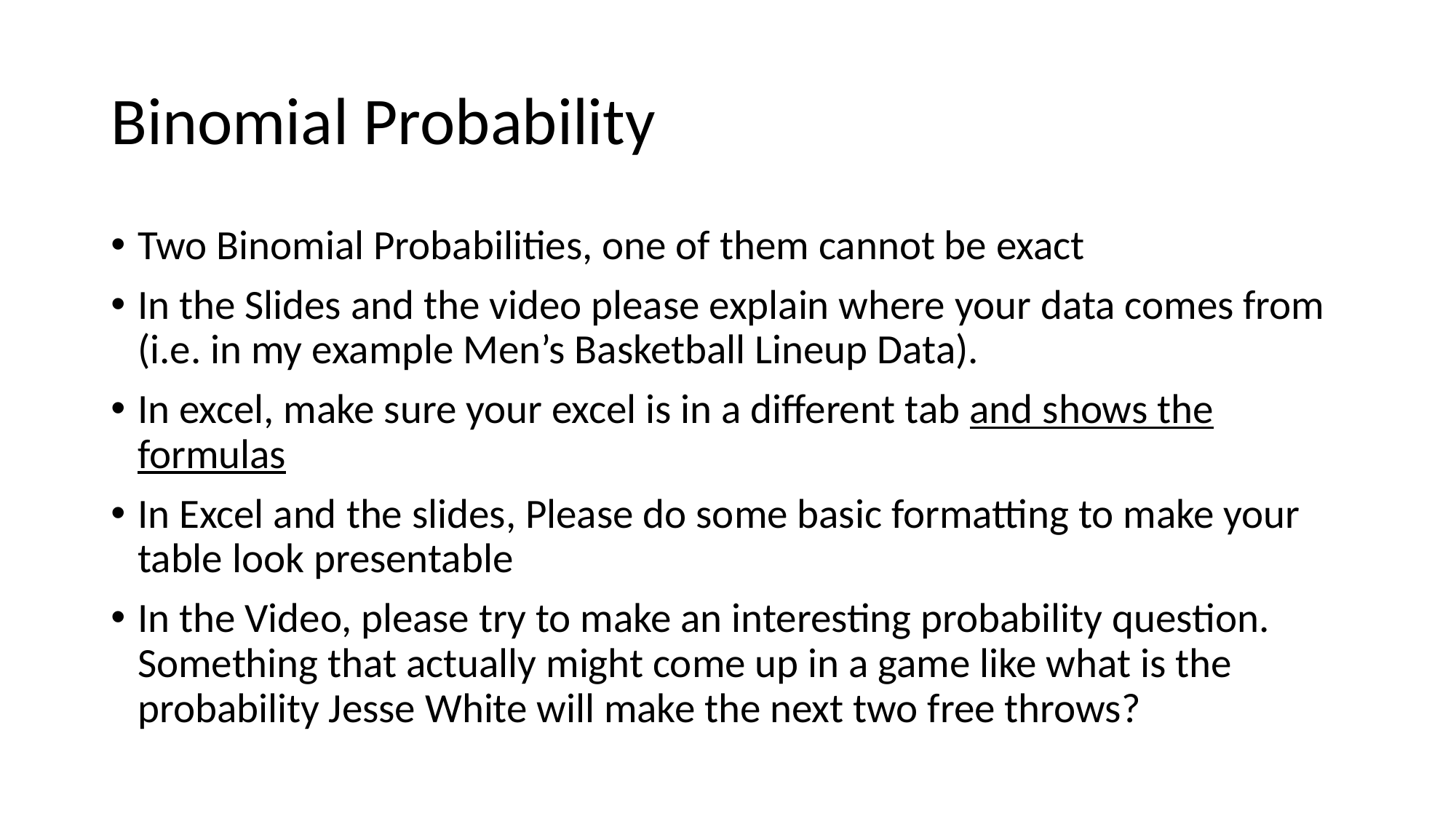

# Binomial Probability
Two Binomial Probabilities, one of them cannot be exact
In the Slides and the video please explain where your data comes from (i.e. in my example Men’s Basketball Lineup Data).
In excel, make sure your excel is in a different tab and shows the formulas
In Excel and the slides, Please do some basic formatting to make your table look presentable
In the Video, please try to make an interesting probability question. Something that actually might come up in a game like what is the probability Jesse White will make the next two free throws?